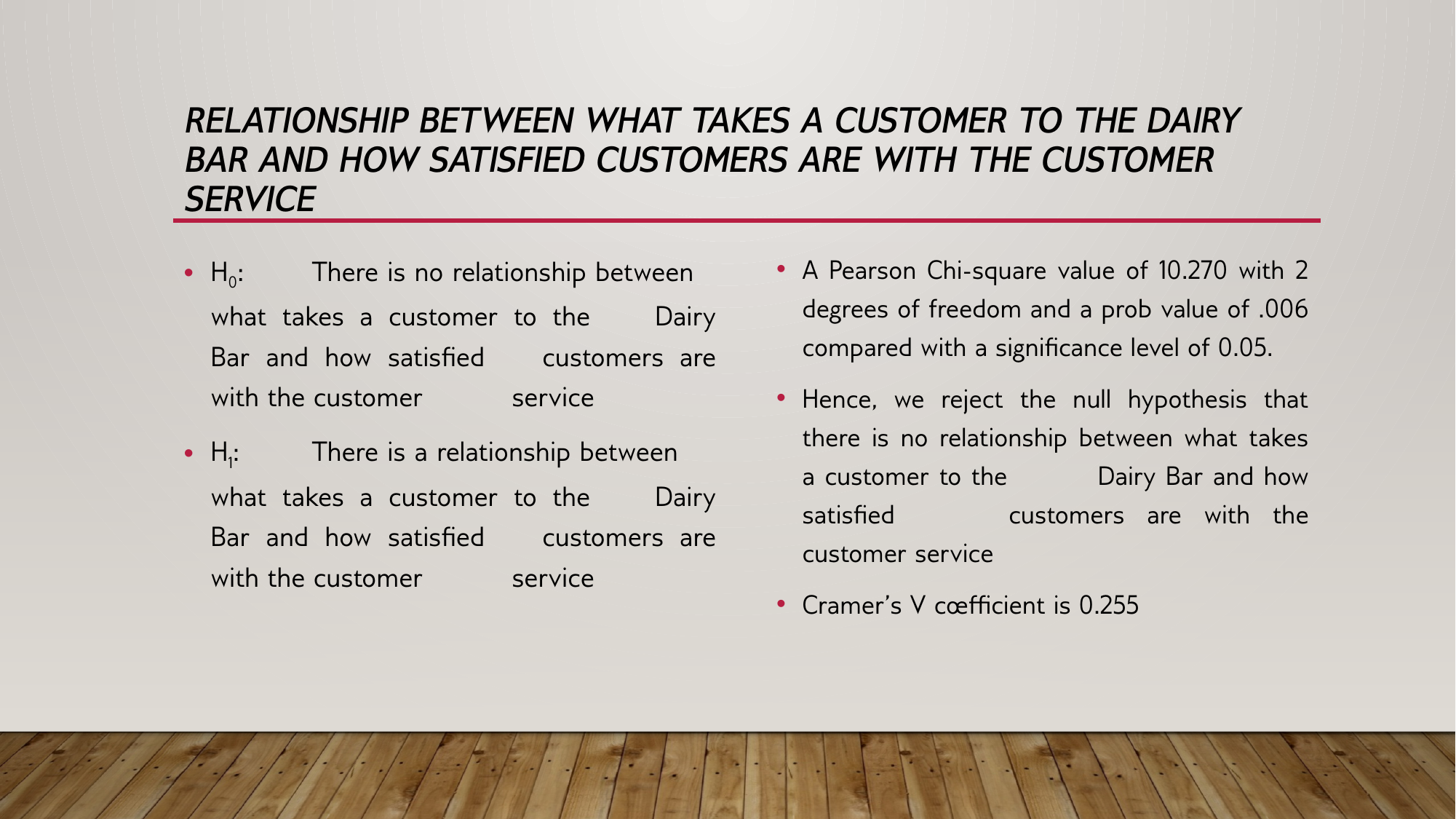

# Relationship between what takes a customer to the Dairy Bar and how satisfied customers are with the customer service
H0: 	There is no relationship between 	what takes a customer to the 	Dairy Bar and how satisfied 	customers are with the customer 	service
H1: 	There is a relationship between 	what takes a customer to the 	Dairy Bar and how satisfied 	customers are with the customer 	service

A Pearson Chi-square value of 10.270 with 2 degrees of freedom and a prob value of .006 compared with a significance level of 0.05.
Hence, we reject the null hypothesis that there is no relationship between what takes a customer to the 	Dairy Bar and how satisfied 	customers are with the customer service
Cramer’s V coefficient is 0.255